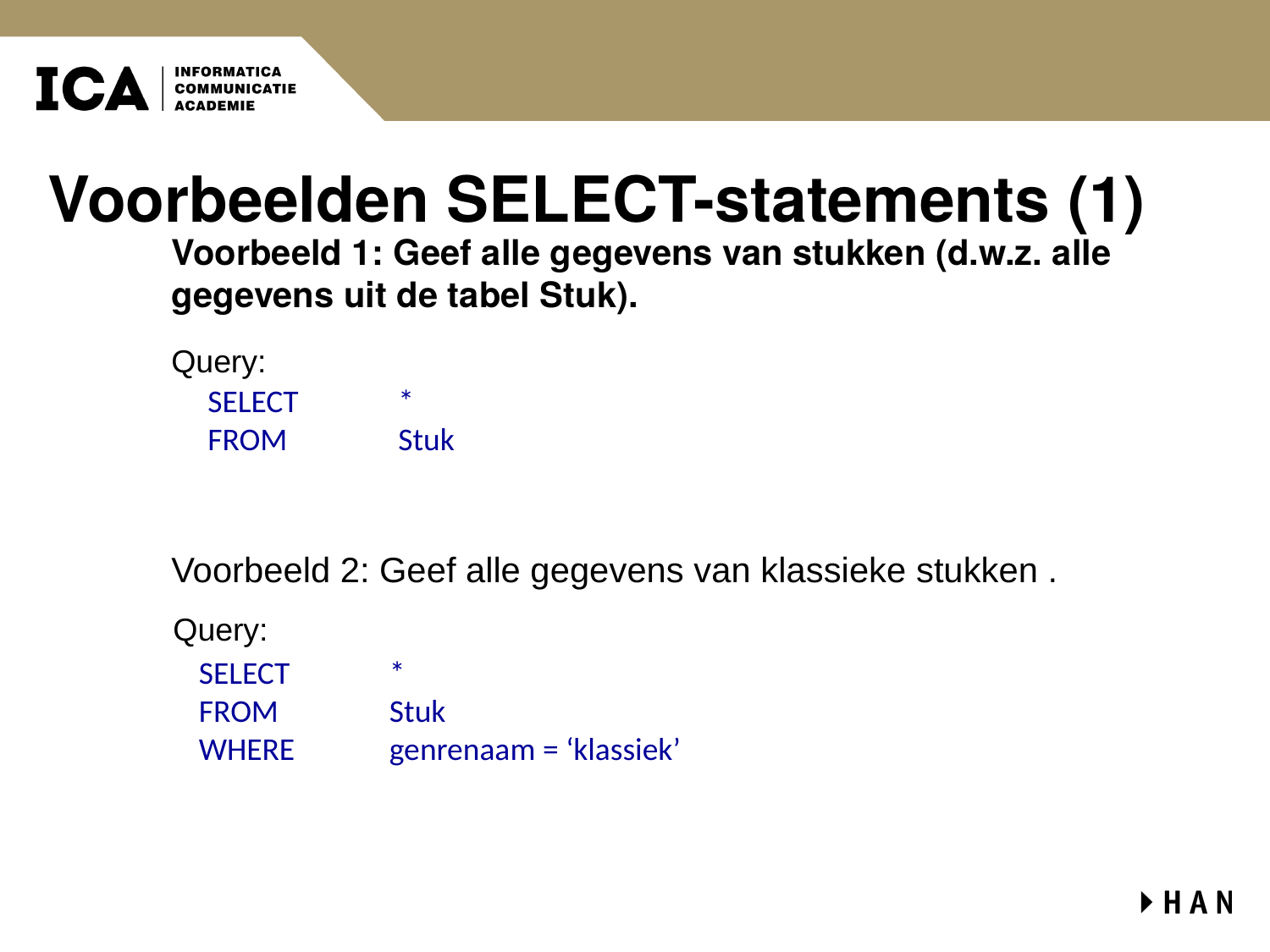

# Voorbeelden SELECT-statements (1)
Voorbeeld 1: Geef alle gegevens van stukken (d.w.z. alle gegevens uit de tabel Stuk).
Query:
SELECT	*
FROM	Stuk

Voorbeeld 2: Geef alle gegevens van klassieke stukken .
Query:
SELECT	*
FROM	Stuk
WHERE	genrenaam = ‘klassiek’